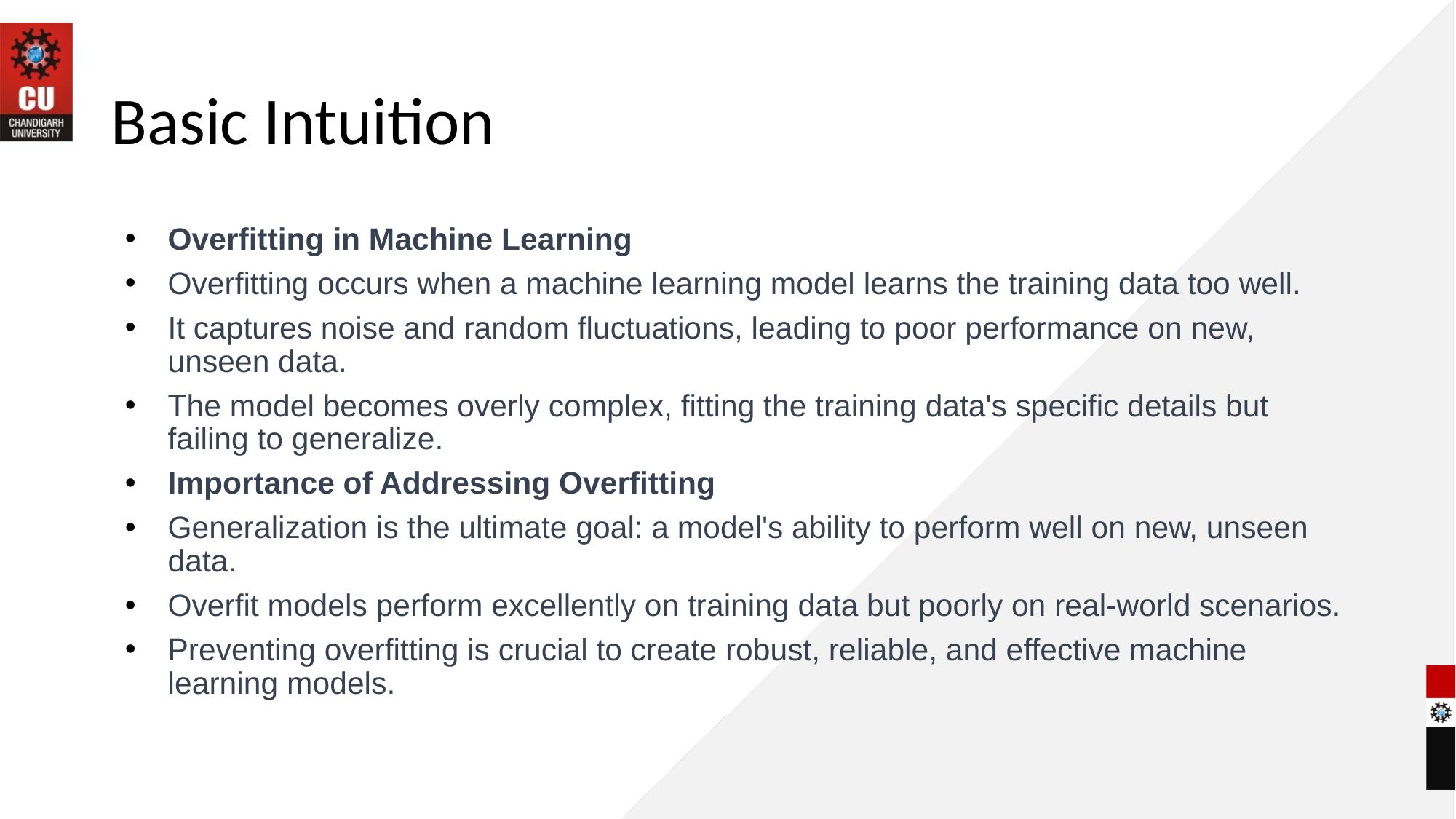

# Basic Intuition
Overfitting in Machine Learning
Overfitting occurs when a machine learning model learns the training data too well.
It captures noise and random fluctuations, leading to poor performance on new, unseen data.
The model becomes overly complex, fitting the training data's specific details but failing to generalize.
Importance of Addressing Overfitting
Generalization is the ultimate goal: a model's ability to perform well on new, unseen data.
Overfit models perform excellently on training data but poorly on real-world scenarios.
Preventing overfitting is crucial to create robust, reliable, and effective machine learning models.